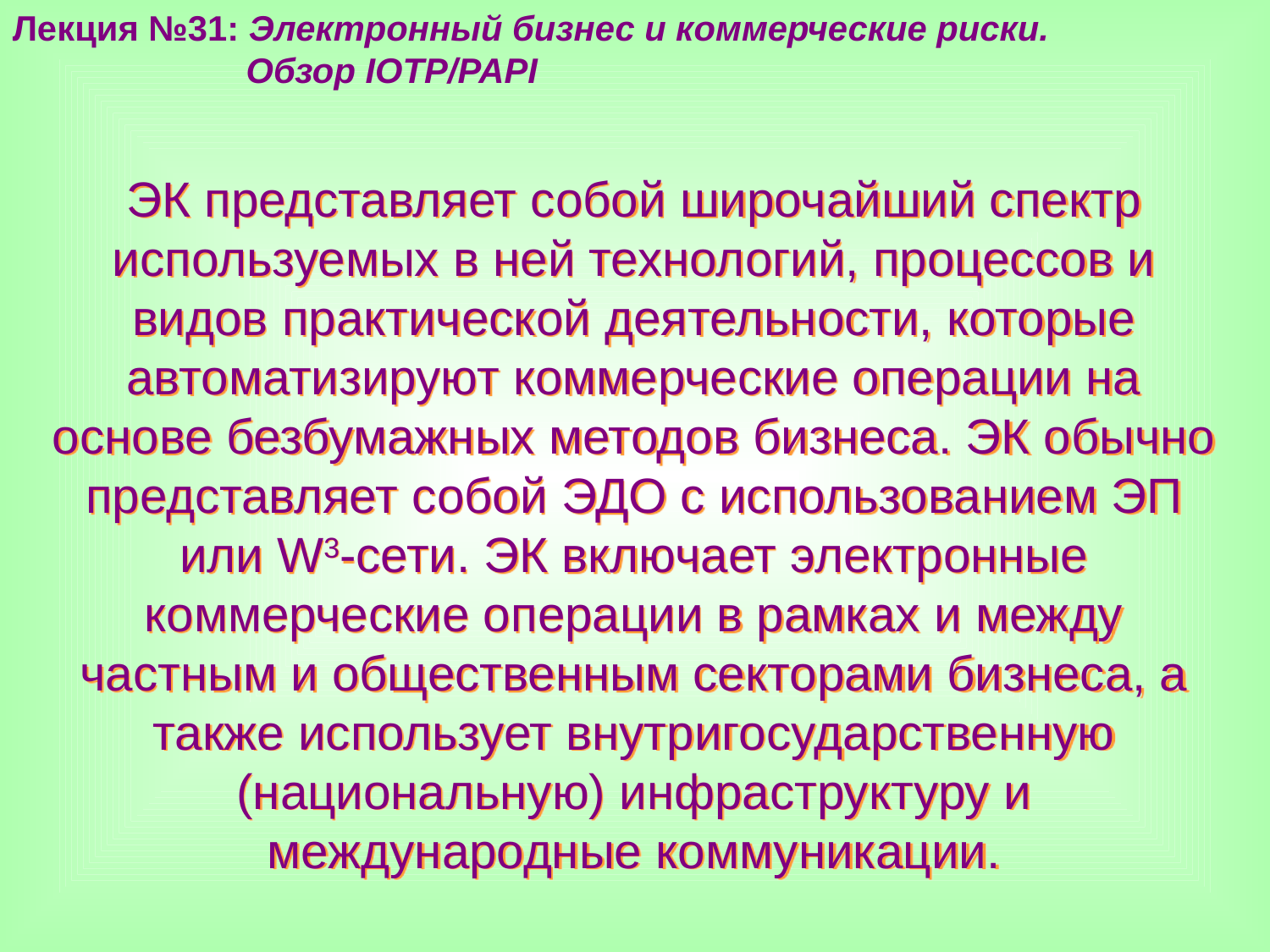

Лекция №31: Электронный бизнес и коммерческие риски.
                        Обзор IOTP/PAPI
ЭК представляет собой широчайший спектр используемых в ней технологий, процессов и видов практической деятельности, которые автоматизируют коммерческие операции на основе безбумажных методов бизнеса. ЭК обычно представляет собой ЭДО с использованием ЭП или W3-сети. ЭК включает электронные коммерческие операции в рамках и между частным и общественным секторами бизнеса, а также использует внутригосударственную (национальную) инфраструктуру и международные коммуникации.